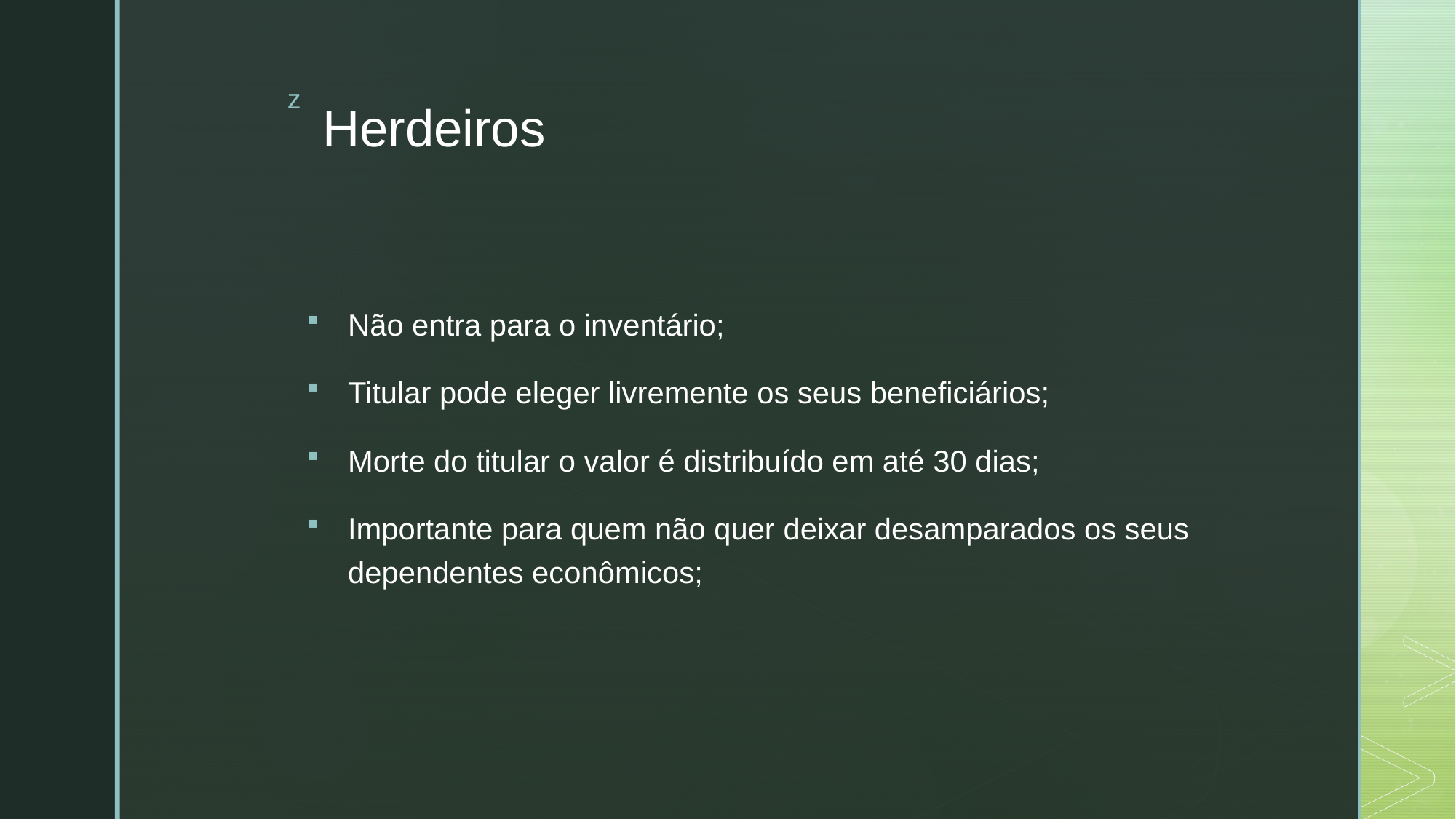

# Herdeiros
Não entra para o inventário;
Titular pode eleger livremente os seus beneficiários;
Morte do titular o valor é distribuído em até 30 dias;
Importante para quem não quer deixar desamparados os seus dependentes econômicos;